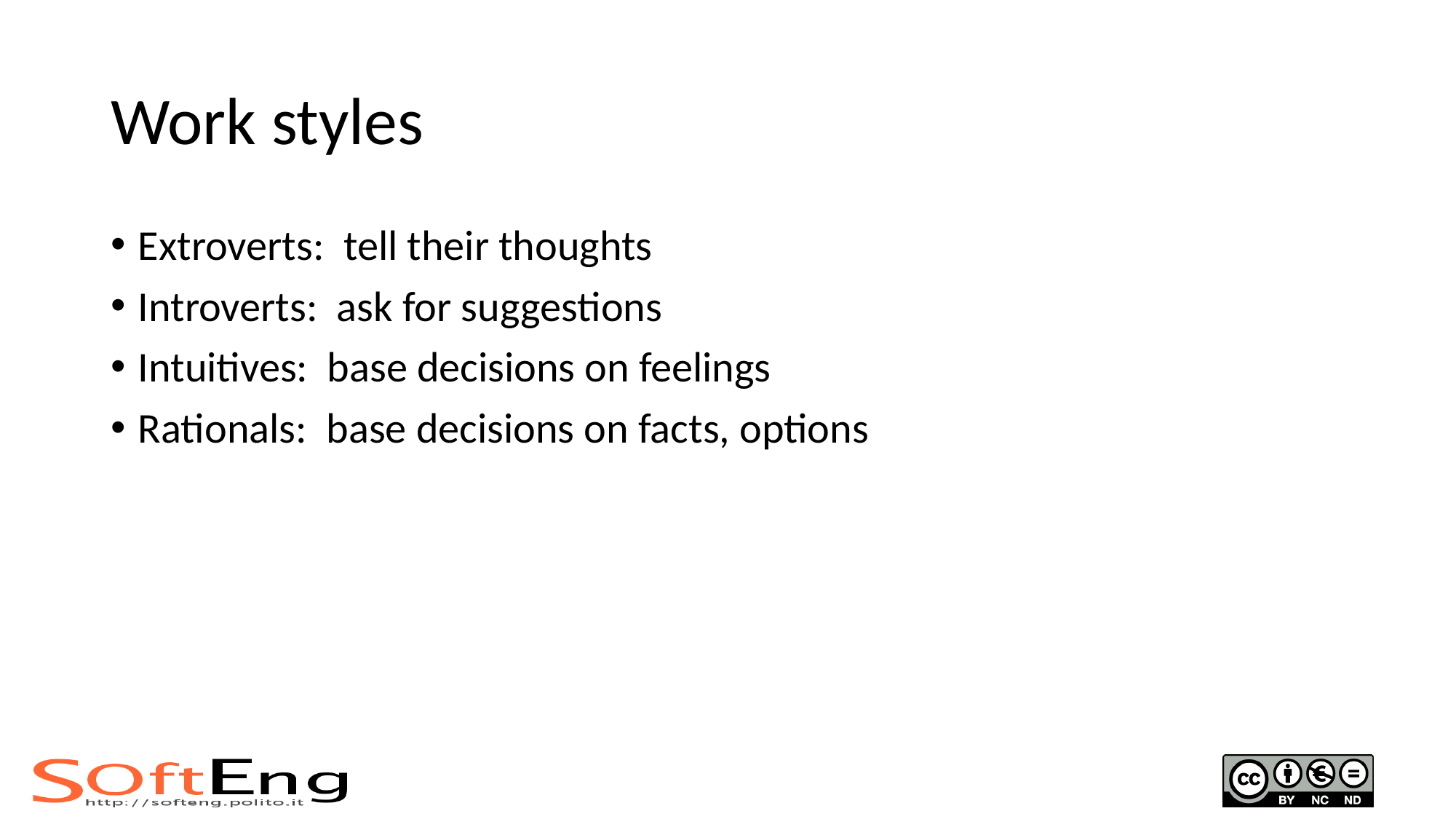

# Work styles
Extroverts:  tell their thoughts
Introverts:  ask for suggestions
Intuitives:  base decisions on feelings
Rationals:  base decisions on facts, options